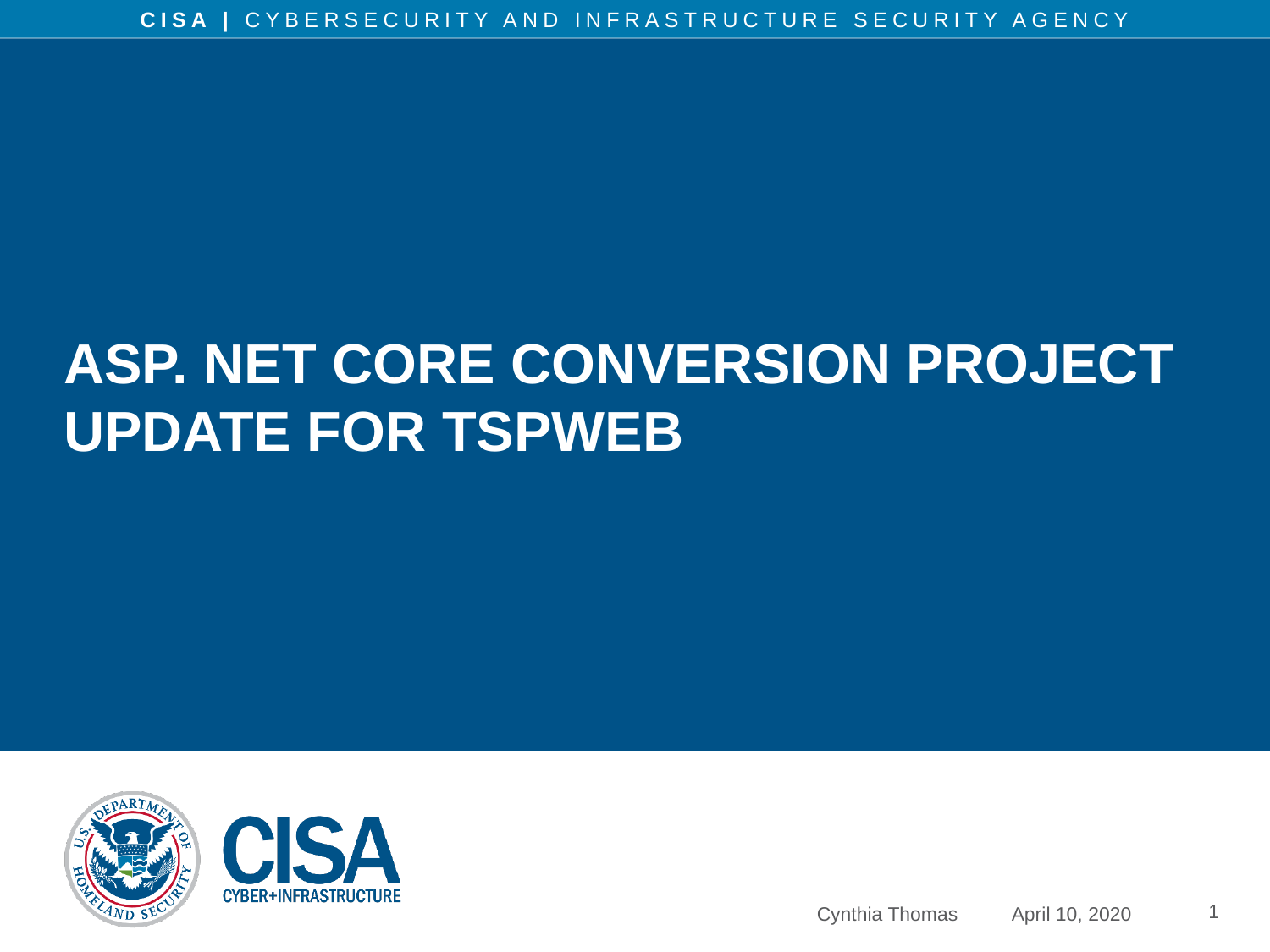

# ASP. Net Core conversion project update for TSPWeb
DHS Color Palette Per OPA RGB Colors

Use Arial Font For All Text

Change Presenter’s Name
And Date in Slide Master
1